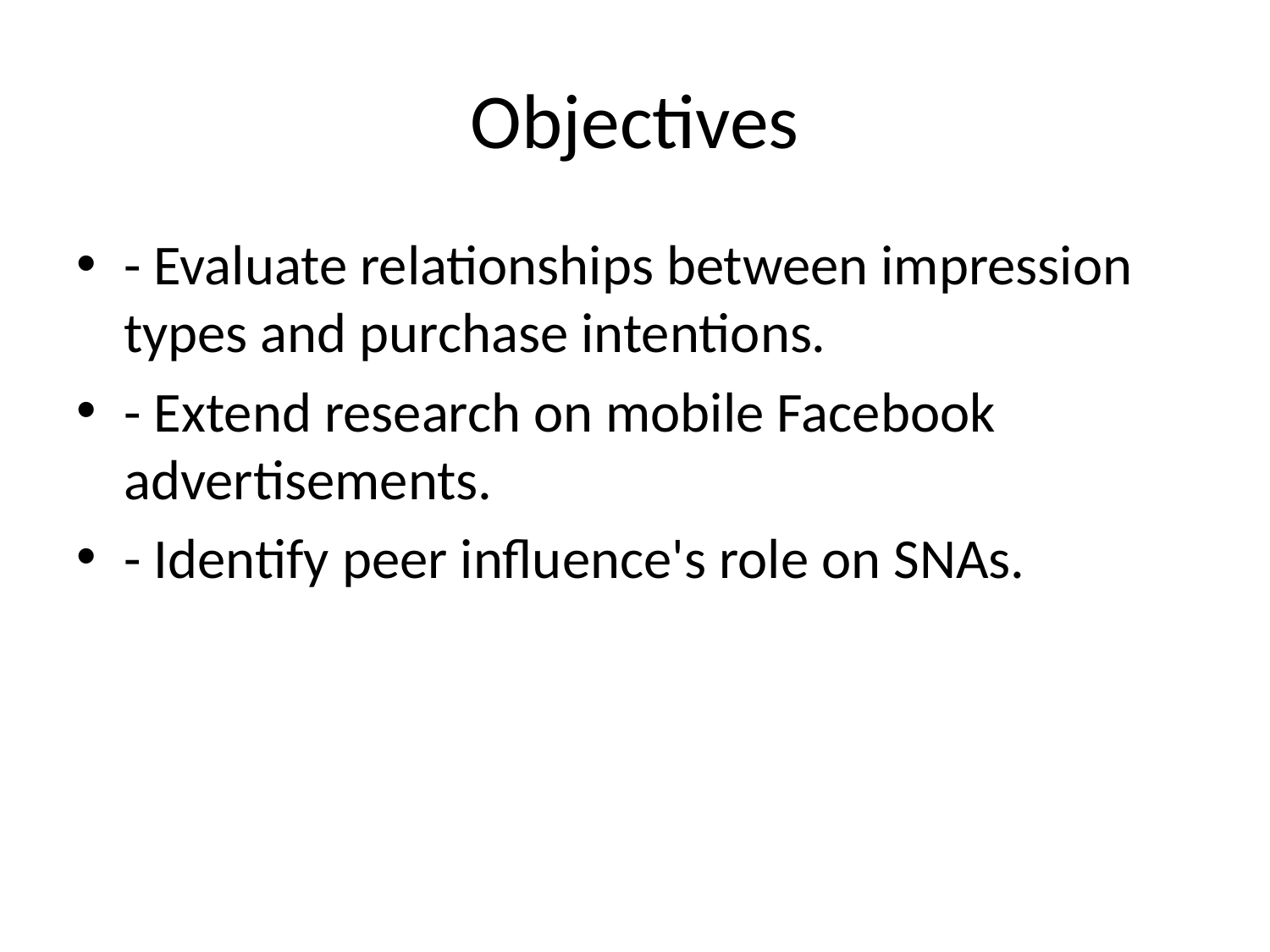

# Objectives
- Evaluate relationships between impression types and purchase intentions.
- Extend research on mobile Facebook advertisements.
- Identify peer influence's role on SNAs.